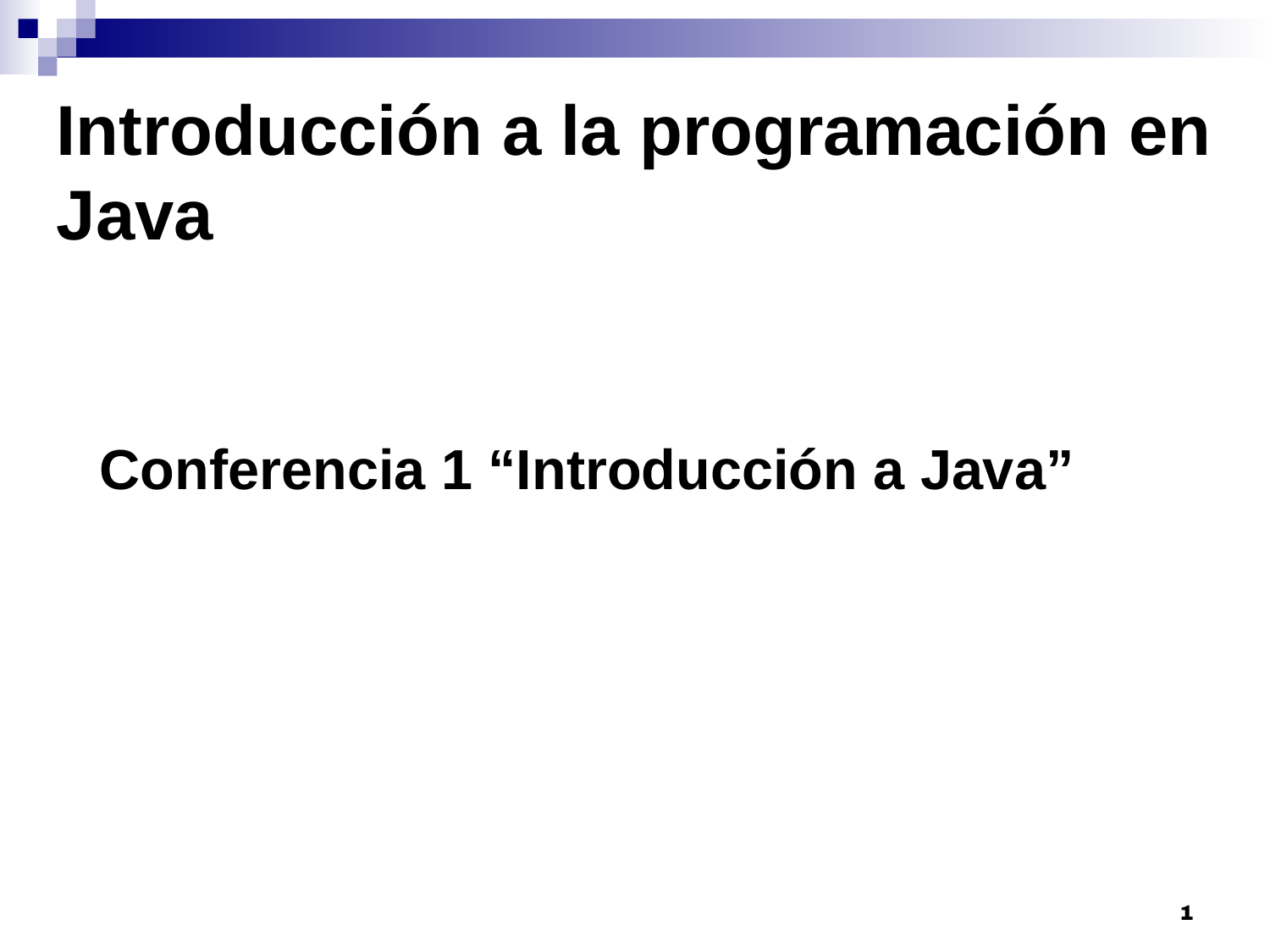

# Introducción a la programación en Java
  Conferencia 1 “Introducción a Java”
1